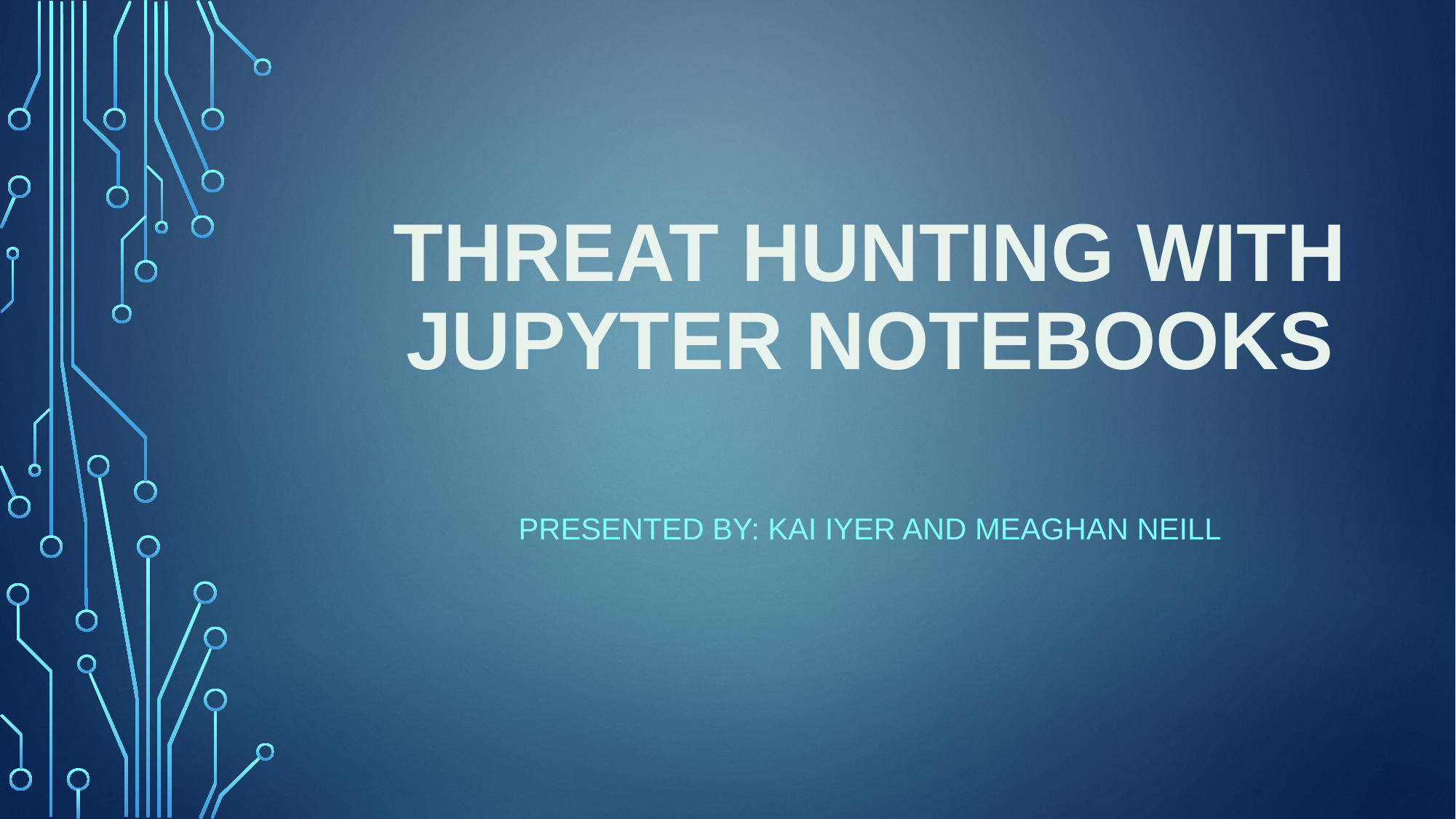

# Threat Hunting with Jupyter Notebooks
Presented by: Kai Iyer and Meaghan Neill